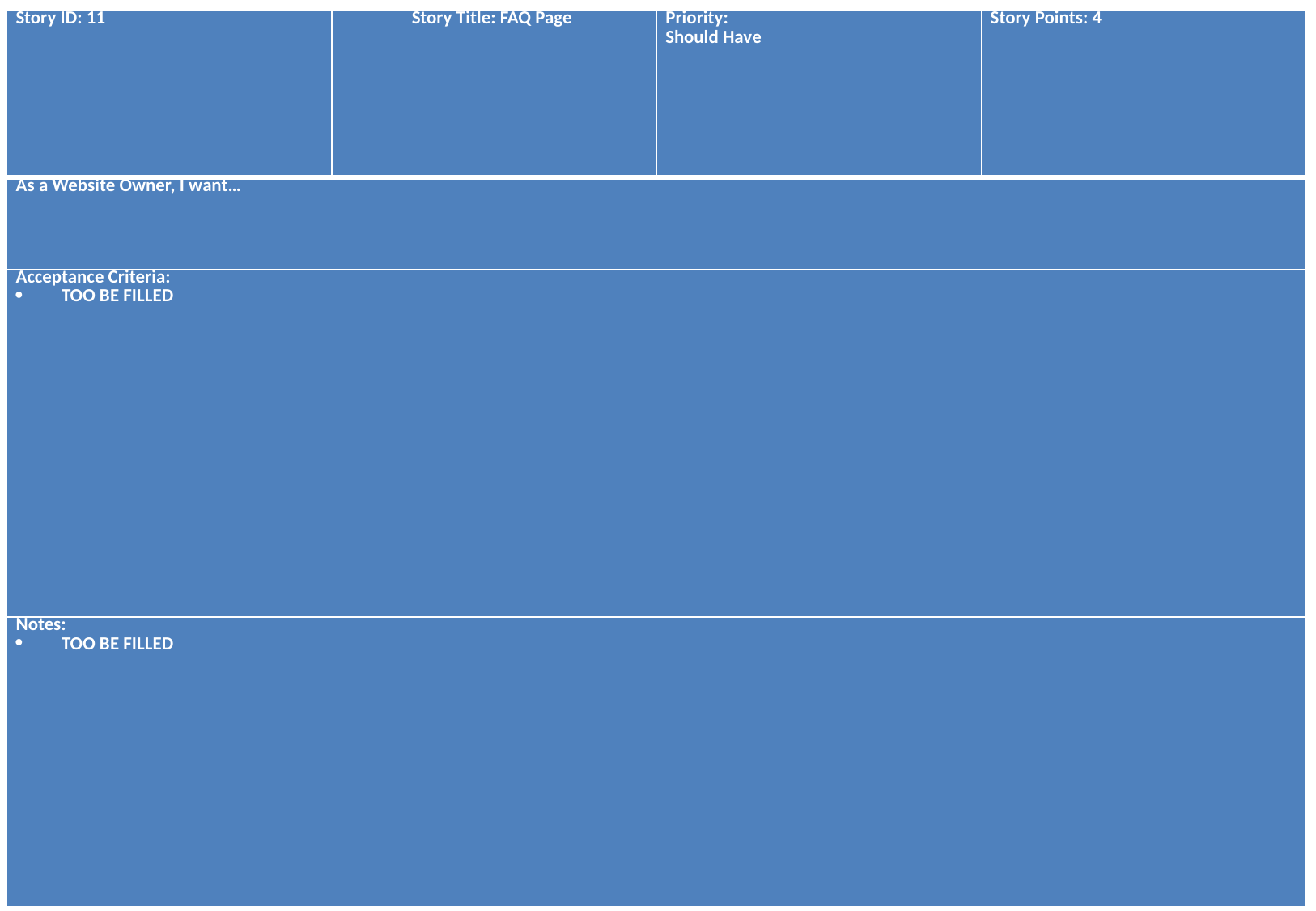

| Story ID: 11 | Story Title: FAQ Page | Priority: Should Have | Story Points: 4 |
| --- | --- | --- | --- |
| As a Website Owner, I want… |  |  |  |
| Acceptance Criteria: TOO BE FILLED |  |  |  |
| Notes: TOO BE FILLED |  |  |  |
#